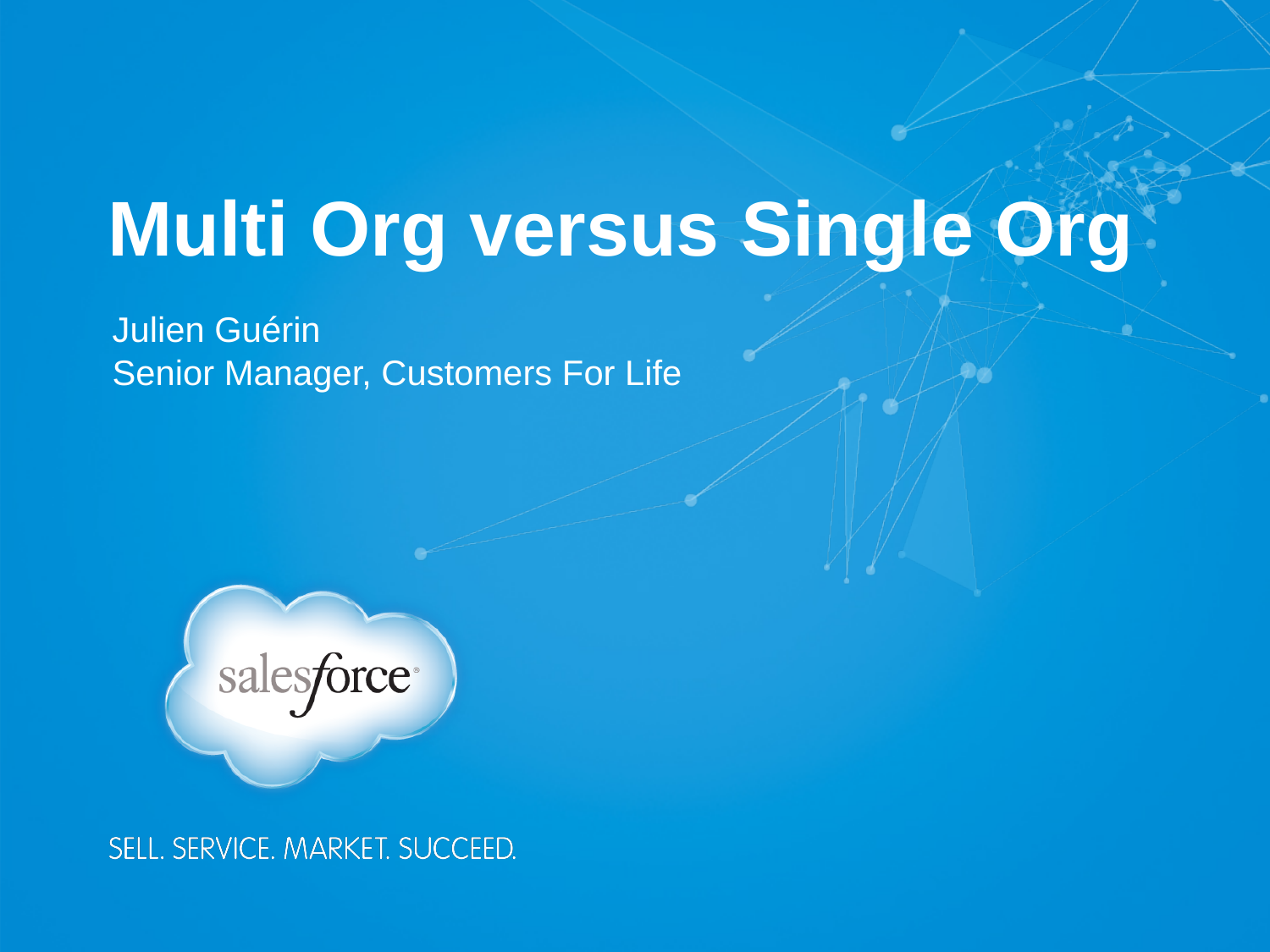

# Multi Org versus Single Org
Julien Guérin
Senior Manager, Customers For Life